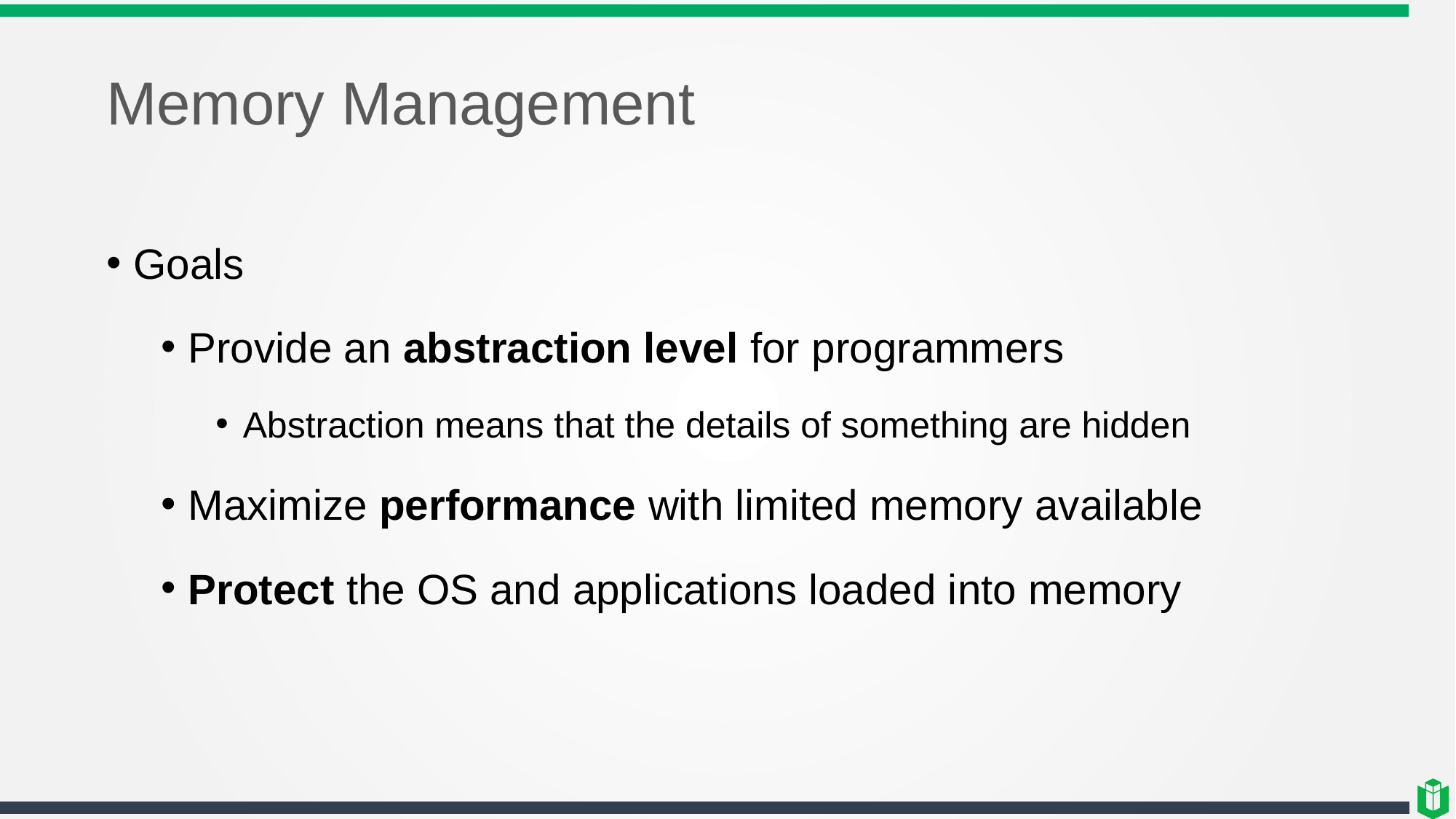

# Memory Management
Goals
Provide an abstraction level for programmers
Abstraction means that the details of something are hidden
Maximize performance with limited memory available
Protect the OS and applications loaded into memory